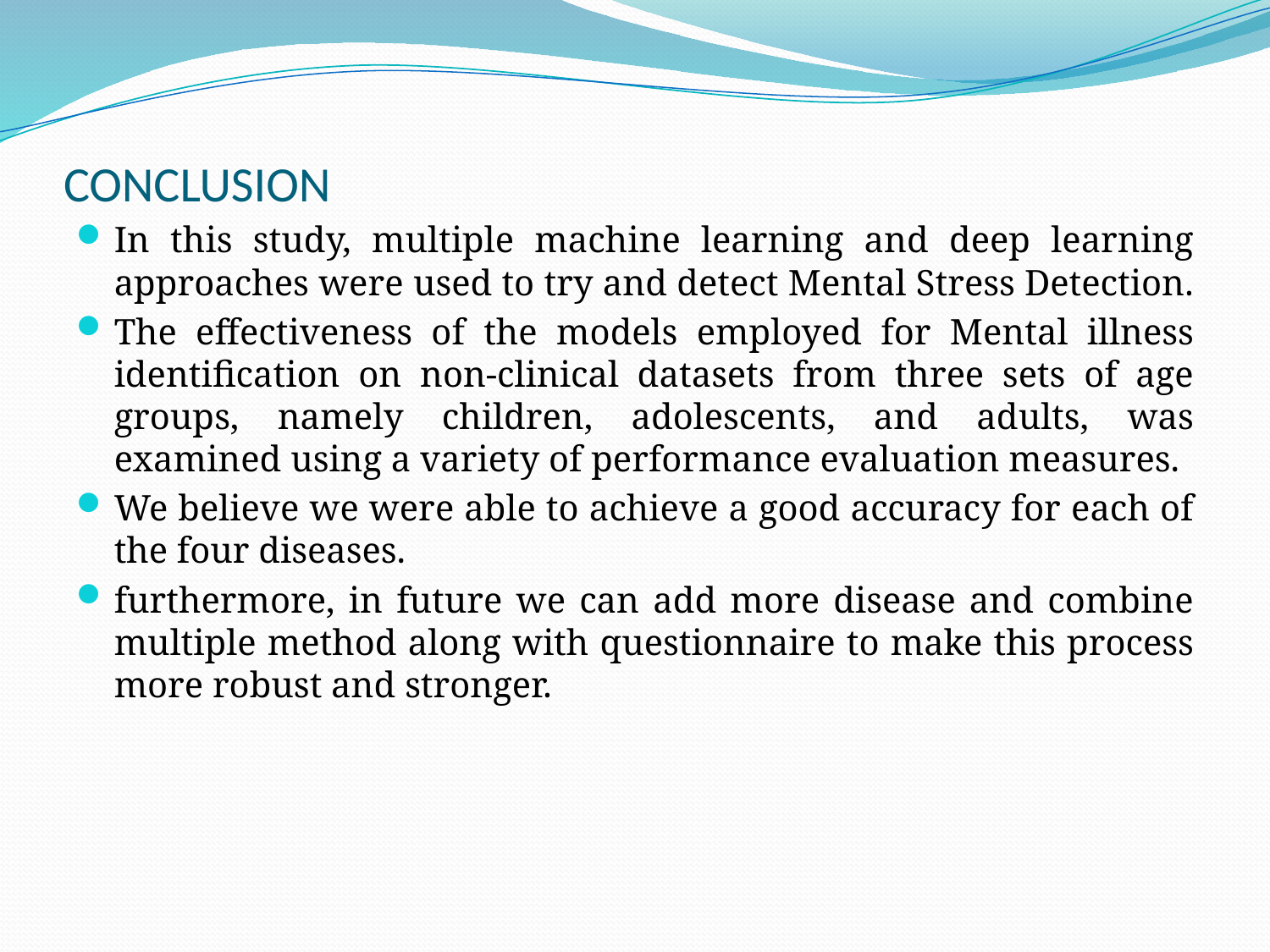

# CONCLUSION
In this study, multiple machine learning and deep learning approaches were used to try and detect Mental Stress Detection.
The effectiveness of the models employed for Mental illness identification on non-clinical datasets from three sets of age groups, namely children, adolescents, and adults, was examined using a variety of performance evaluation measures.
We believe we were able to achieve a good accuracy for each of the four diseases.
furthermore, in future we can add more disease and combine multiple method along with questionnaire to make this process more robust and stronger.